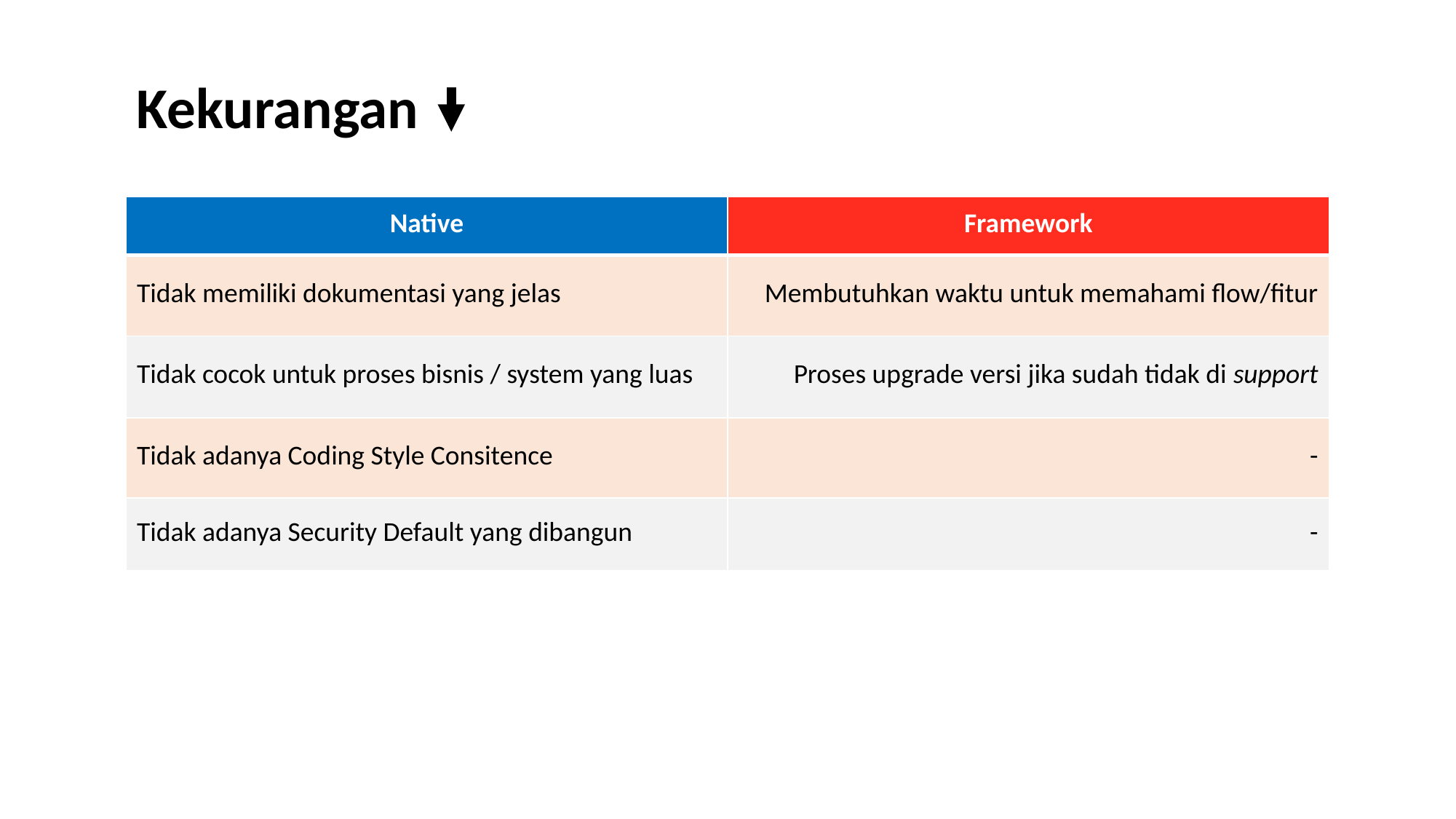

Kekurangan
| Native | Framework |
| --- | --- |
| Tidak memiliki dokumentasi yang jelas | Membutuhkan waktu untuk memahami flow/fitur |
| Tidak cocok untuk proses bisnis / system yang luas | Proses upgrade versi jika sudah tidak di support |
| Tidak adanya Coding Style Consitence | - |
| Tidak adanya Security Default yang dibangun | - |